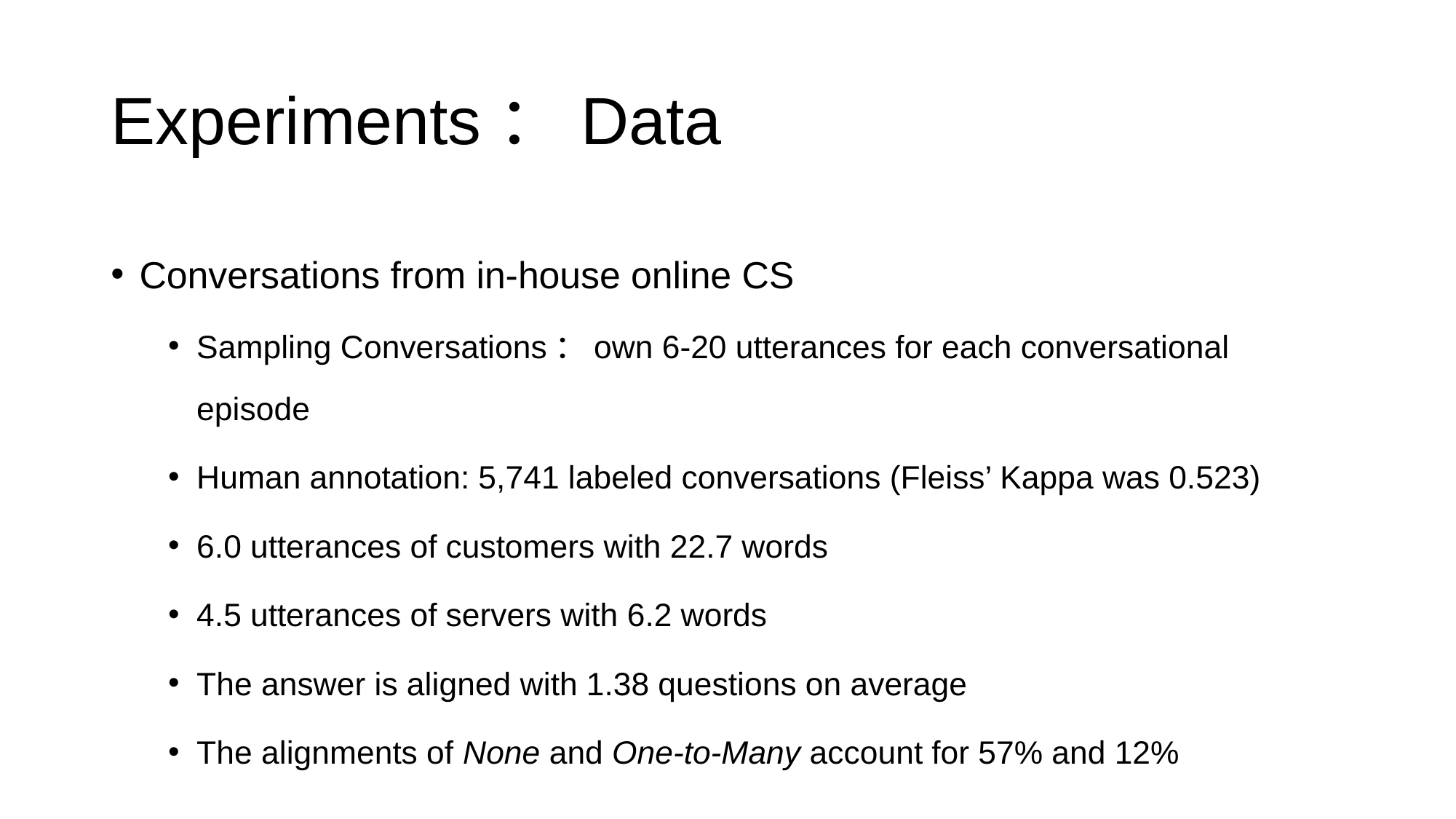

# Experiments：Data
Conversations from in-house online CS
Sampling Conversations：own 6-20 utterances for each conversational episode
Human annotation: 5,741 labeled conversations (Fleiss’ Kappa was 0.523)
6.0 utterances of customers with 22.7 words
4.5 utterances of servers with 6.2 words
The answer is aligned with 1.38 questions on average
The alignments of None and One-to-Many account for 57% and 12%